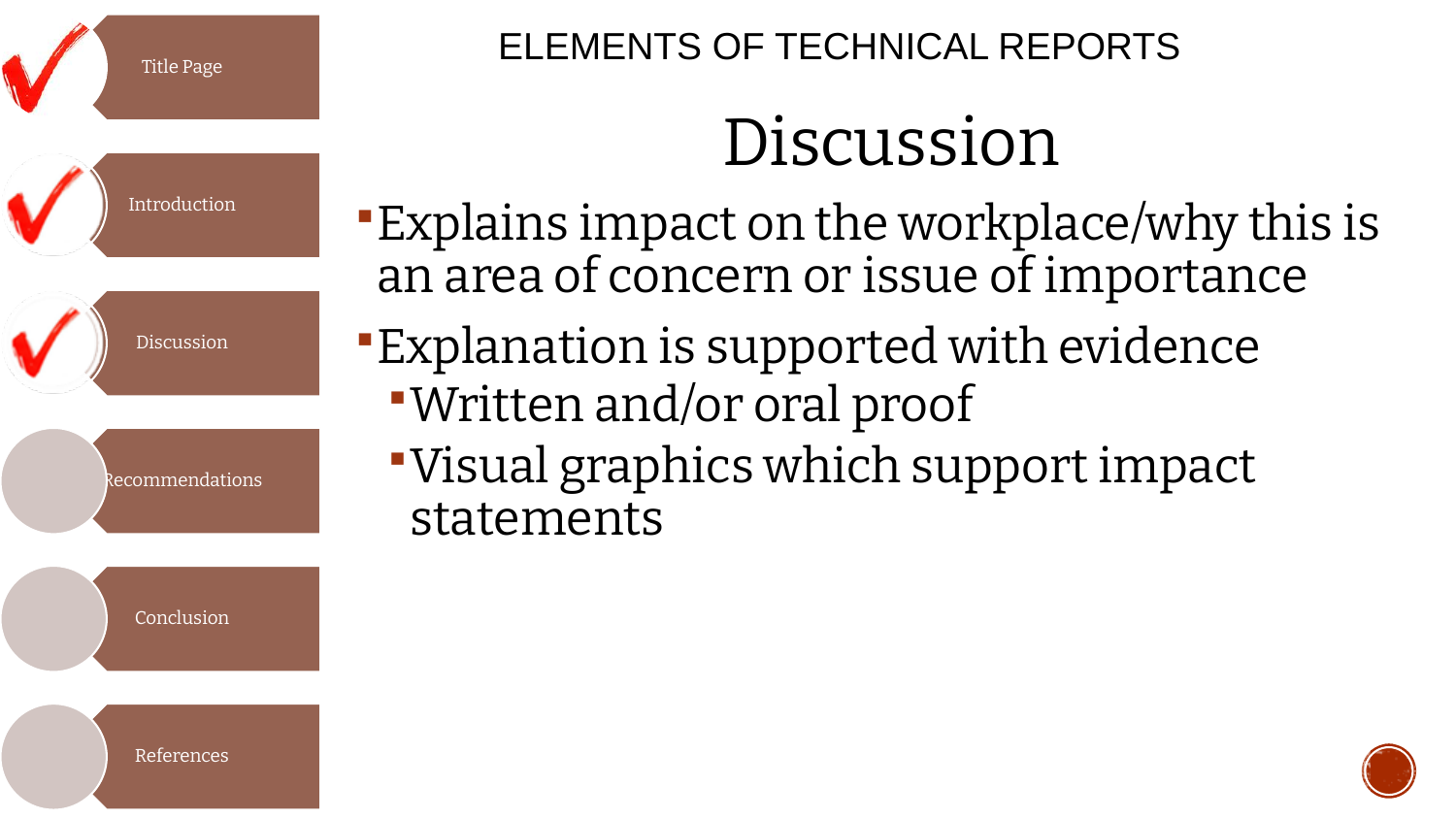

# Elements of Technical Reports
Title Page
Introduction
Discussion
Recommendations
Conclusion
References
Discussion
Explains impact on the workplace/why this is an area of concern or issue of importance
Explanation is supported with evidence
Written and/or oral proof
Visual graphics which support impact statements